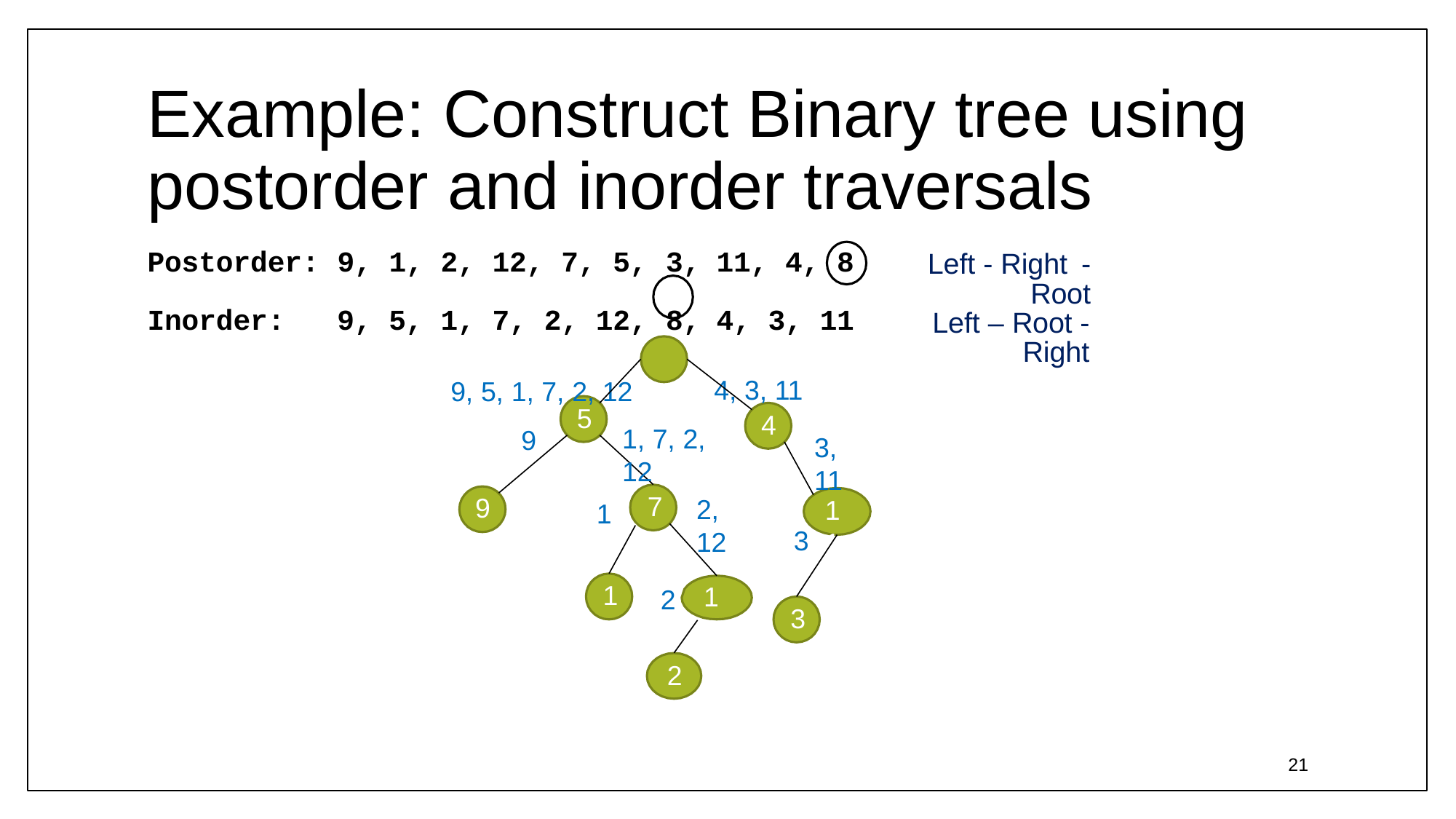

# Example: Construct Binary tree using  postorder and inorder traversals

| Postorder: | 9, | 1, | 2, 12, 7, 5, | 3, | 11, 4, 8 | Left - Right - Root |
| --- | --- | --- | --- | --- | --- | --- |
| Inorder: | 9, | 5, | 1, 7, 2, 12, | 8, | 4, 3, 11 | Left – Root - Right |
|  |  |  | 9, 5, 1, 7, 2, 12 | 8 | 4, 3, 11 |  |

5
4
1, 7, 2, 12
9
3, 11

7
9
2, 12
11
1
3

1
12
2

3

2
21